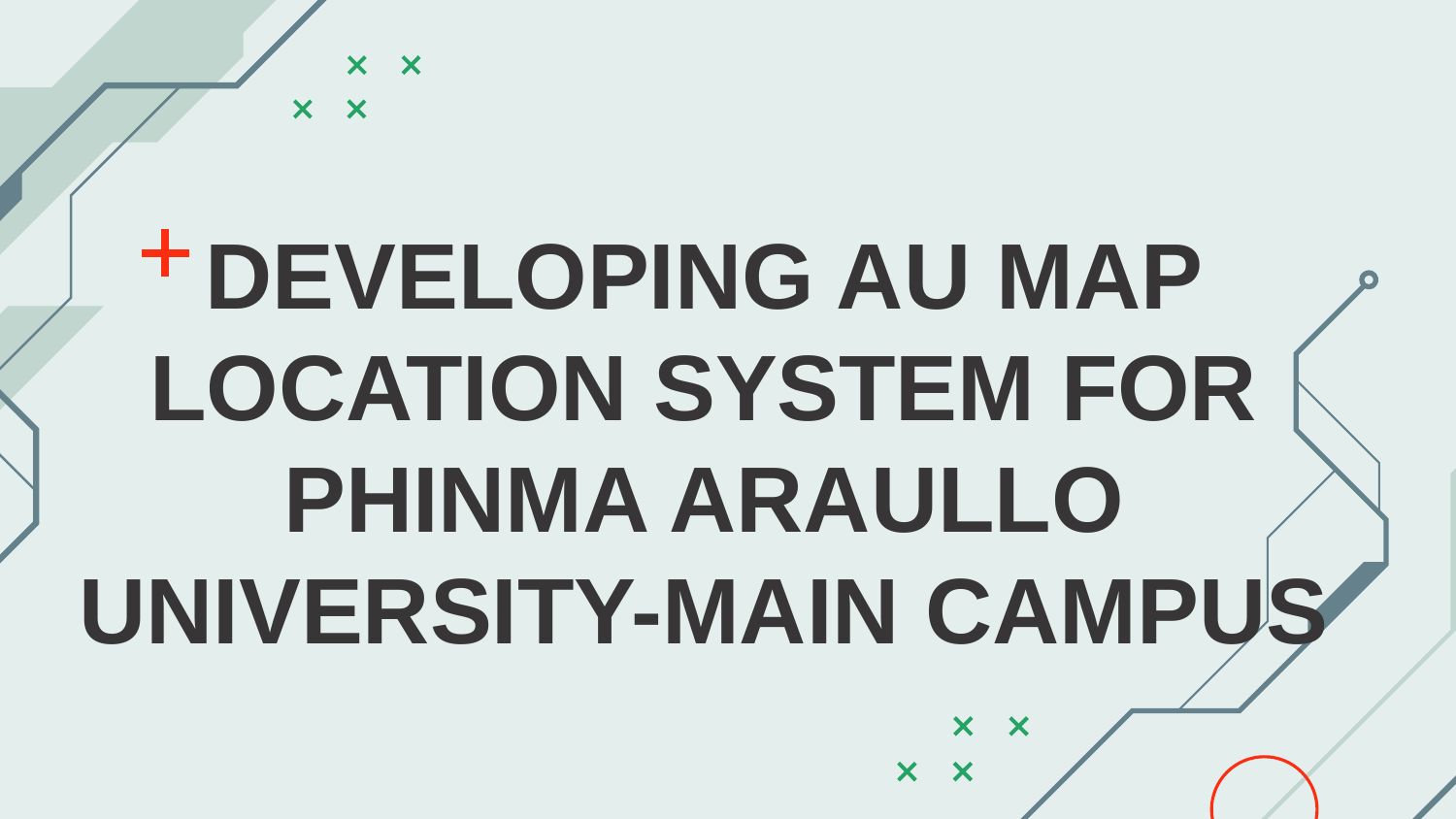

# DEVELOPING AU MAP LOCATION SYSTEM FOR PHINMA ARAULLO UNIVERSITY-MAIN CAMPUS